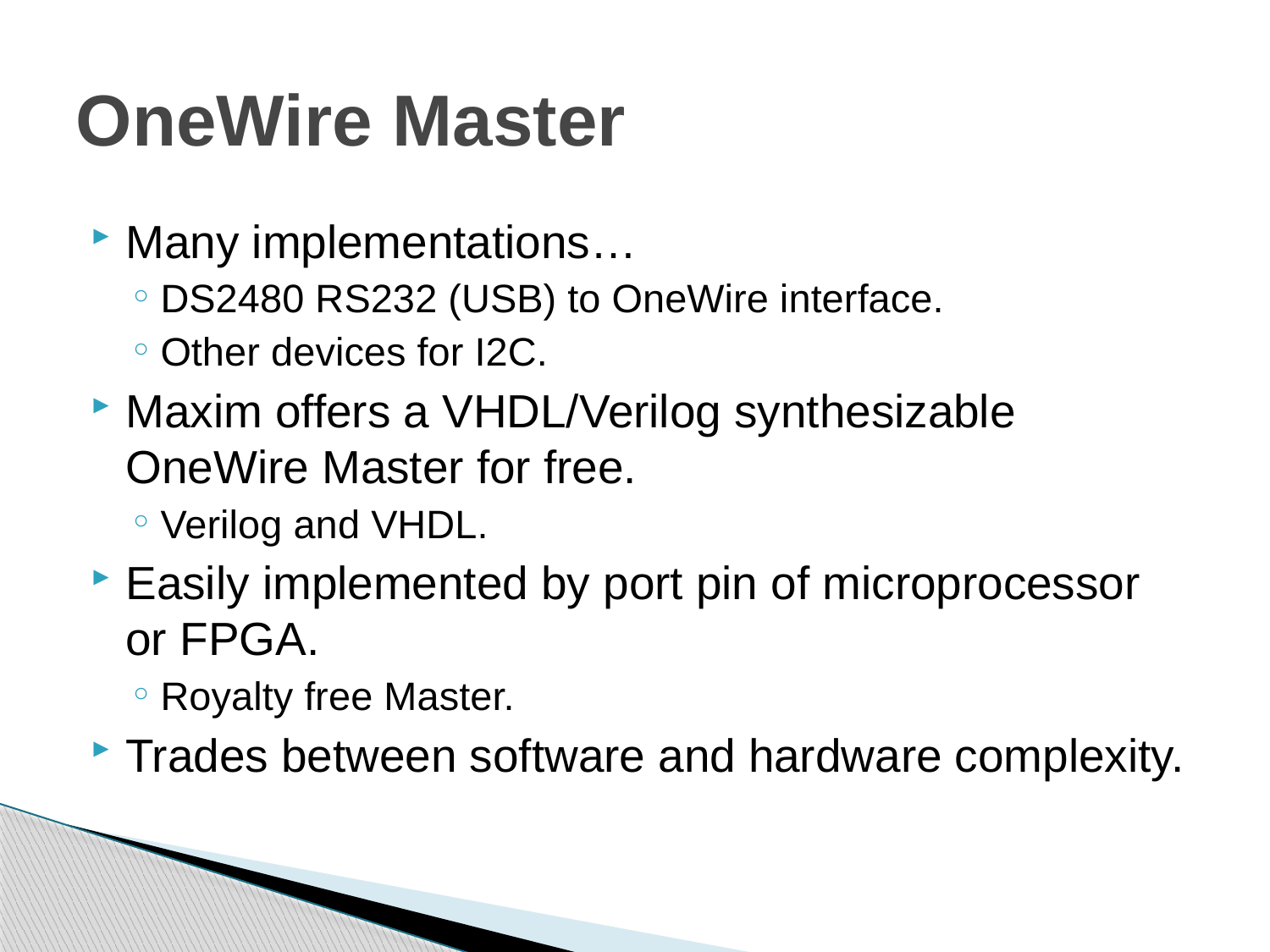

# OneWire Master
Many implementations…
DS2480 RS232 (USB) to OneWire interface.
Other devices for I2C.
Maxim offers a VHDL/Verilog synthesizable OneWire Master for free.
Verilog and VHDL.
Easily implemented by port pin of microprocessor or FPGA.
Royalty free Master.
Trades between software and hardware complexity.